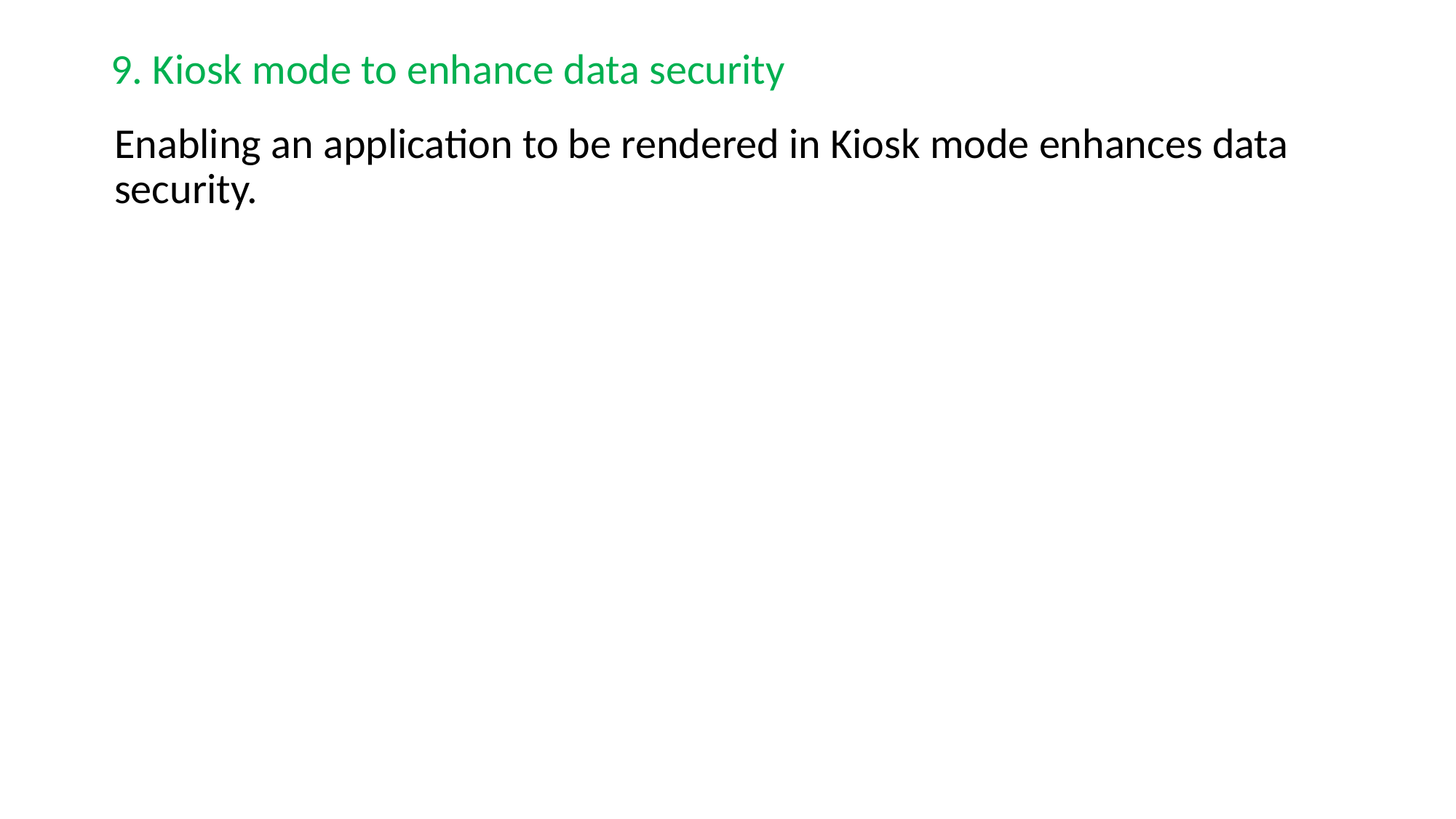

# 9. Kiosk mode to enhance data security
Enabling an application to be rendered in Kiosk mode enhances data security.